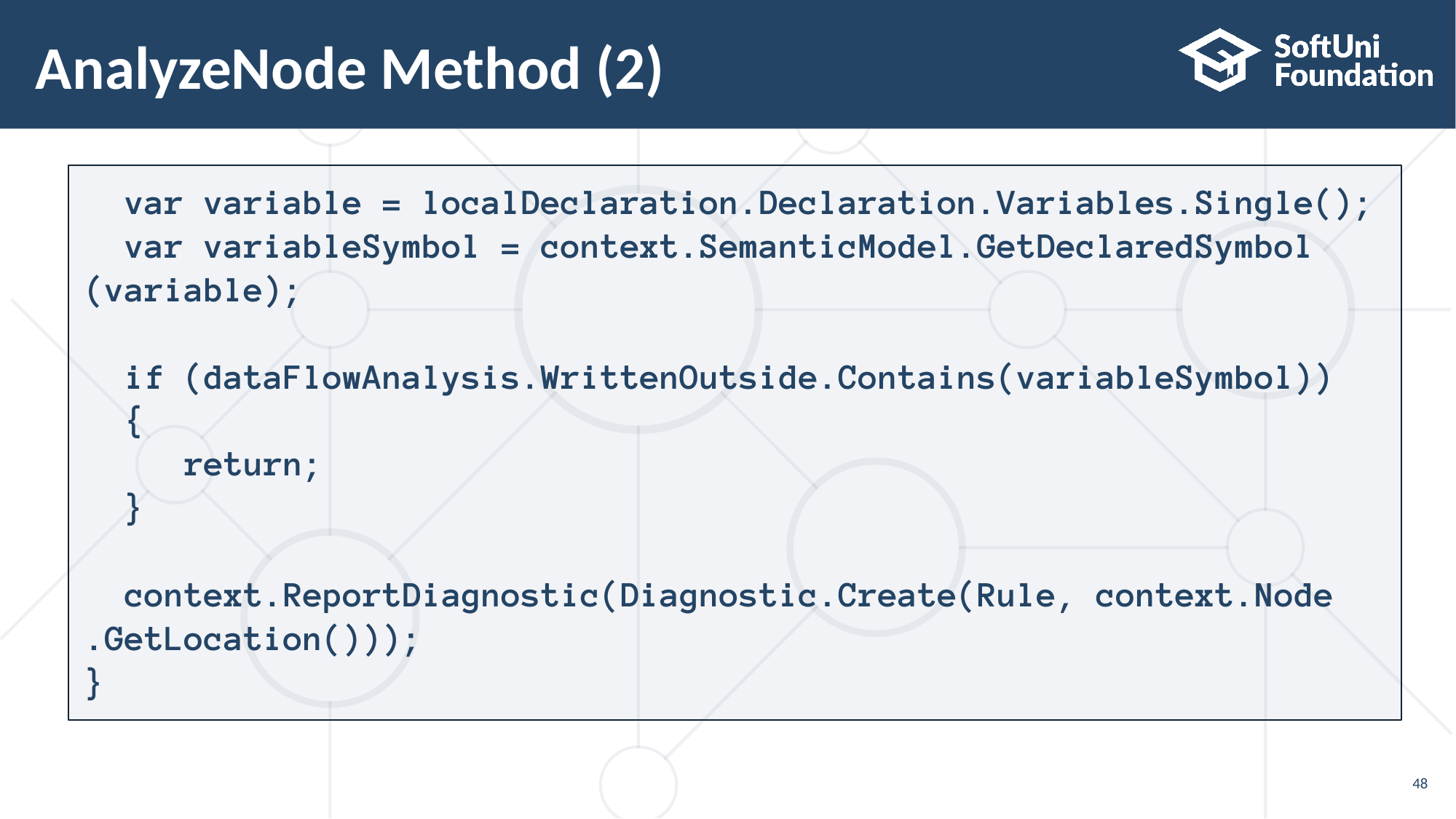

# AnalyzeNode Method (2)
  var variable = localDeclaration.Declaration.Variables.Single();
  var variableSymbol = context.SemanticModel.GetDeclaredSymbol
(variable);

  if (dataFlowAnalysis.WrittenOutside.Contains(variableSymbol))
  {
     return;
  }

  context.ReportDiagnostic(Diagnostic.Create(Rule, context.Node
.GetLocation()));
}
48